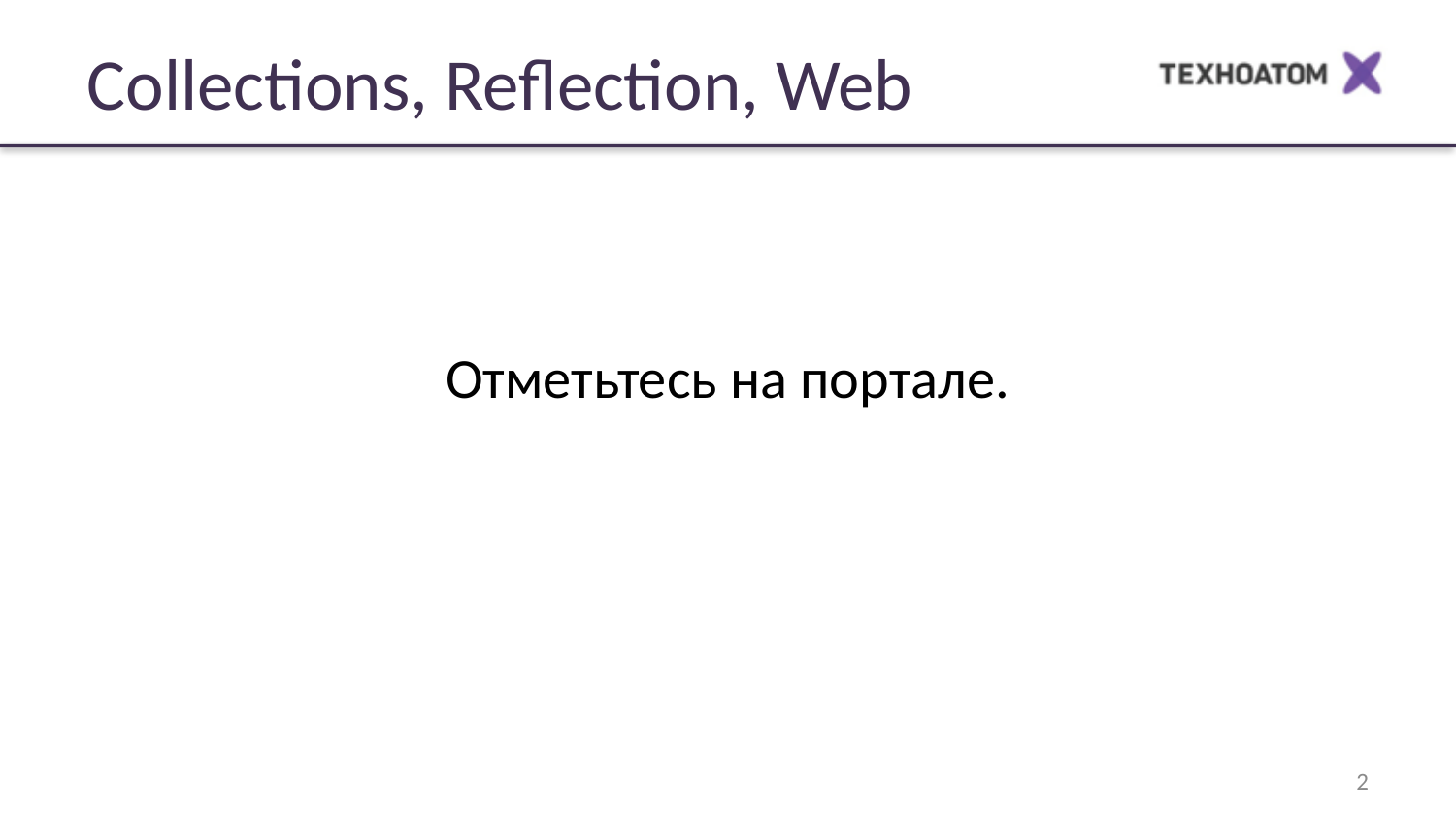

Collections, Reflection, Web

Отметьтесь на портале.
2